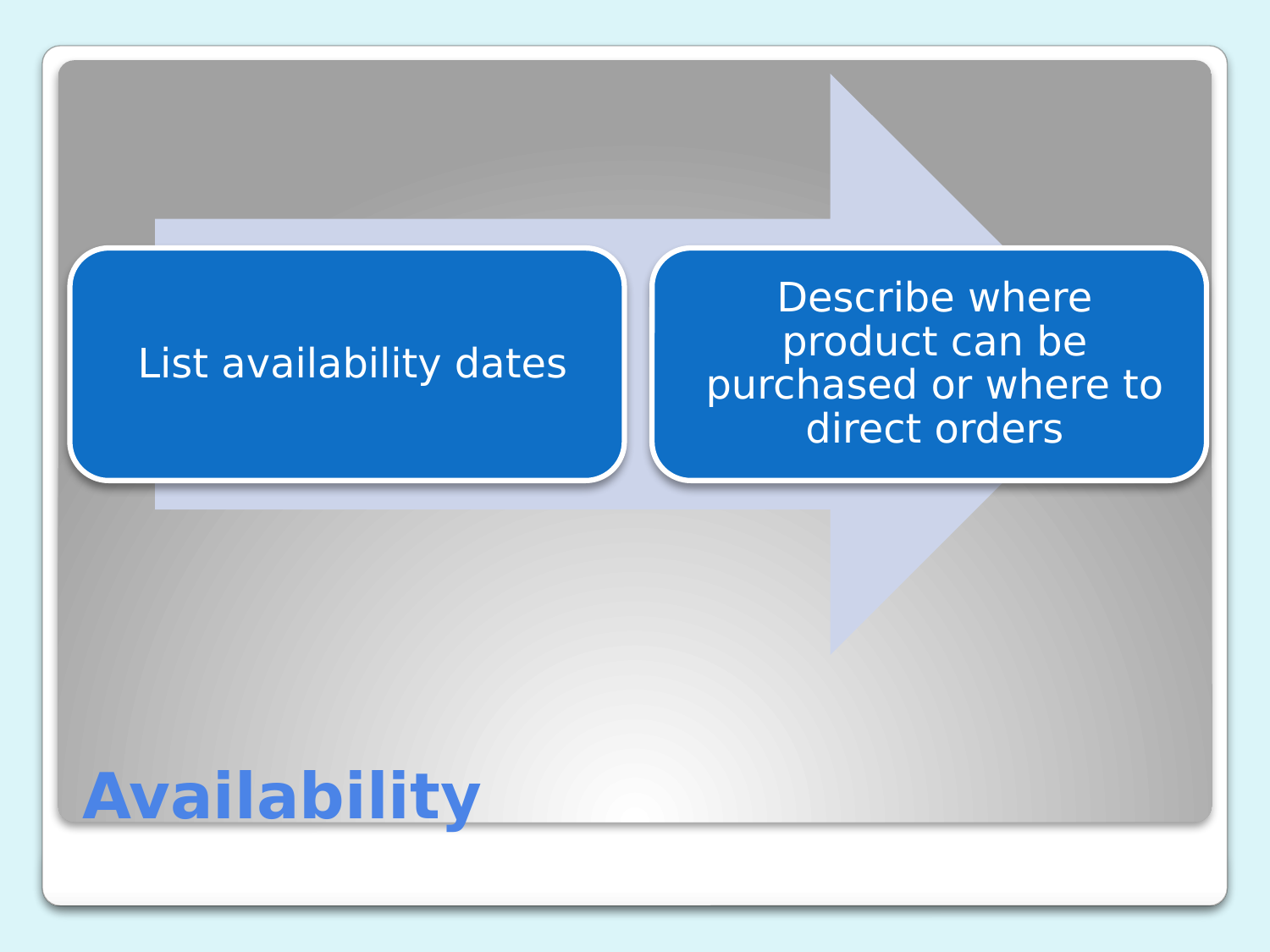

List availability dates
Describe where product can be purchased or where to direct orders
# Availability